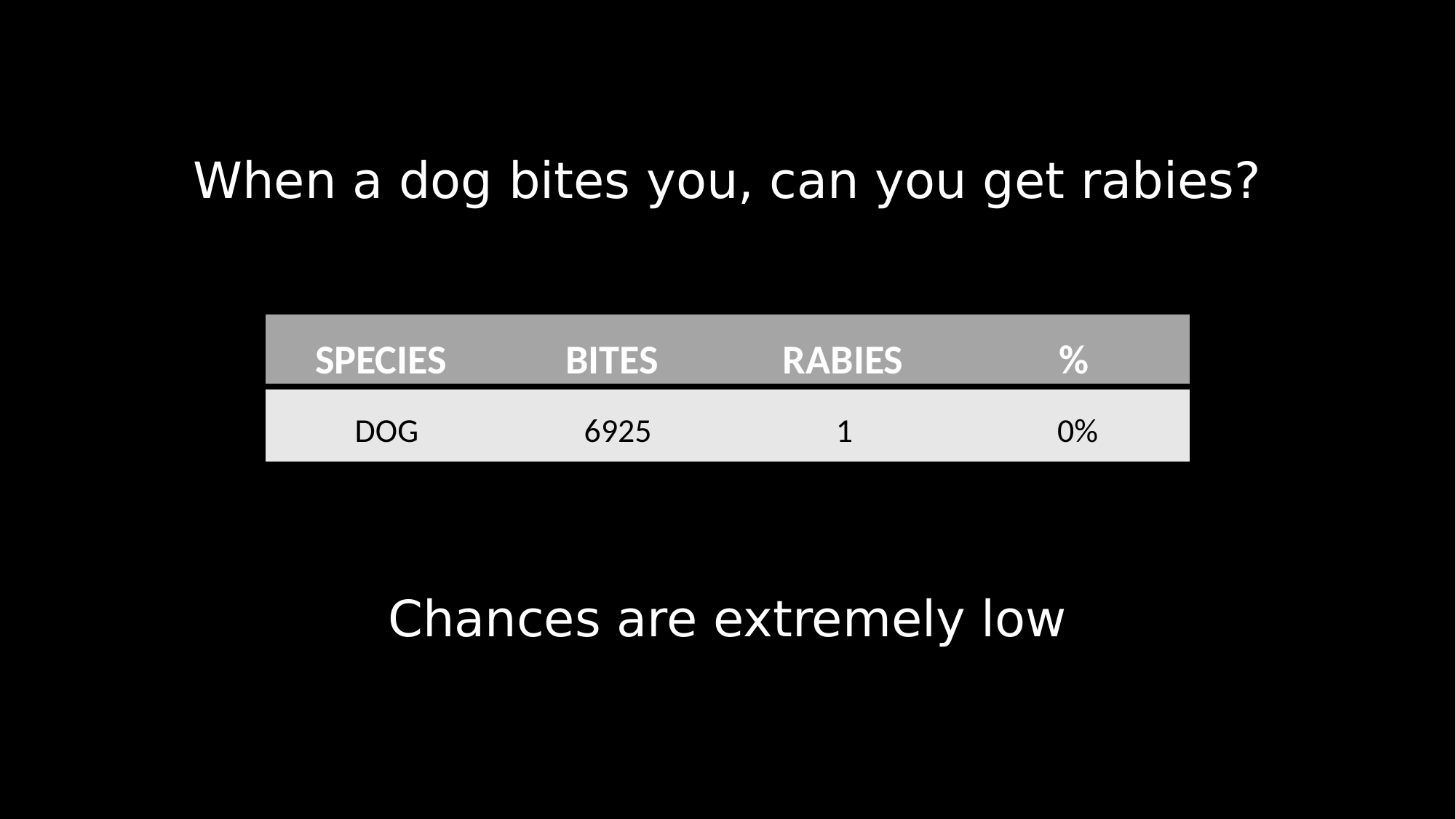

When a dog bites you, can you get rabies?

SPECIES
BITES
RABIES
%

DOG
6925
1
0%
Chances are extremely low